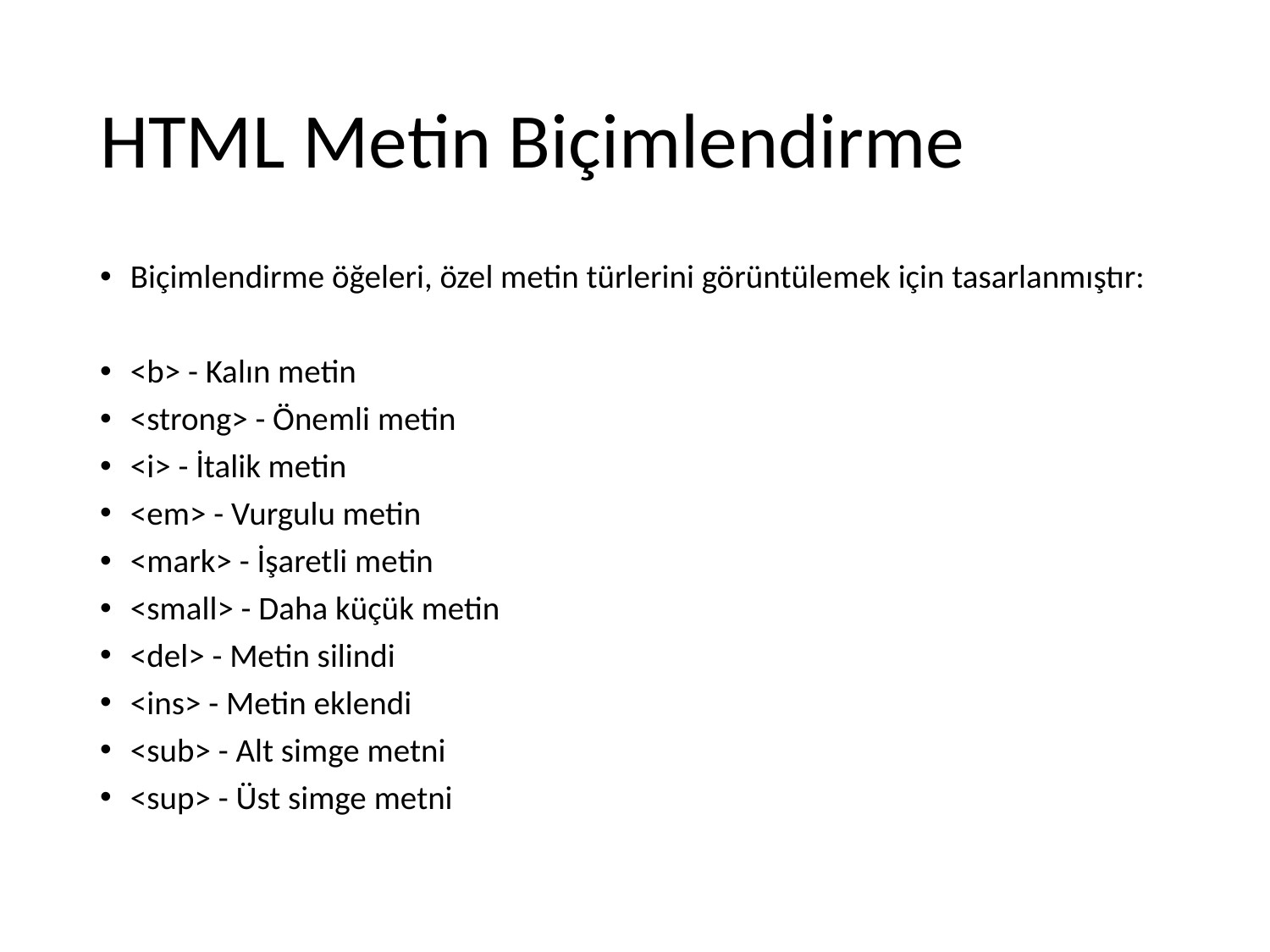

# HTML Metin Biçimlendirme
Biçimlendirme öğeleri, özel metin türlerini görüntülemek için tasarlanmıştır:

<b> - Kalın metin
<strong> - Önemli metin
<i> - İtalik metin
<em> - Vurgulu metin
<mark> - İşaretli metin
<small> - Daha küçük metin
<del> - Metin silindi
<ins> - Metin eklendi
<sub> - Alt simge metni
<sup> - Üst simge metni